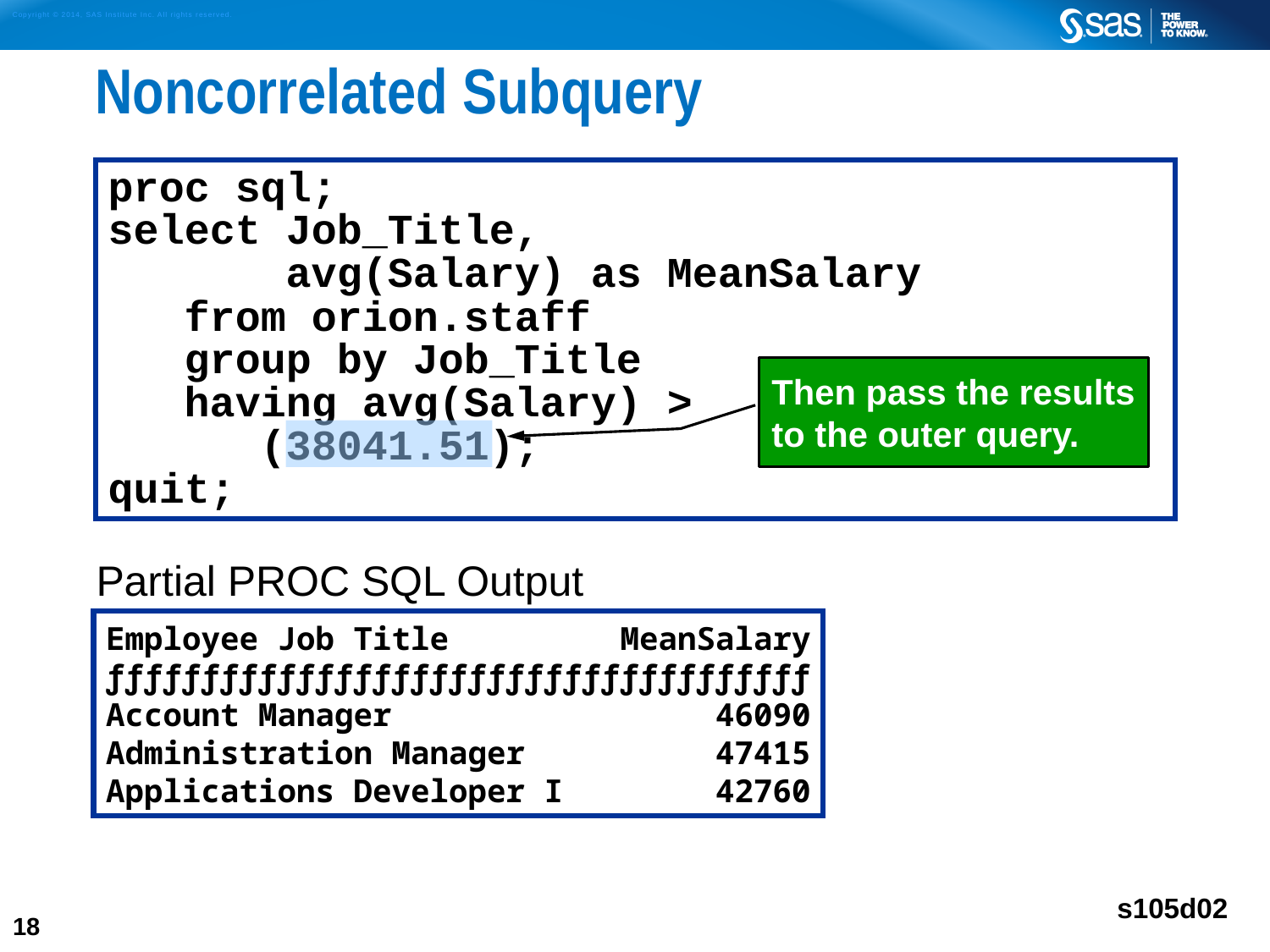

# Noncorrelated Subquery
proc sql;
select Job_Title,
       avg(Salary) as MeanSalary
   from orion.staff
   group by Job_Title
   having avg(Salary) >
      (38041.51);
quit;
Then pass the results to the outer query.

Partial PROC SQL Output
Employee Job Title         MeanSalary
ƒƒƒƒƒƒƒƒƒƒƒƒƒƒƒƒƒƒƒƒƒƒƒƒƒƒƒƒƒƒƒƒƒƒƒƒƒ
Account Manager                 46090
Administration Manager          47415
Applications Developer I        42760
s105d02